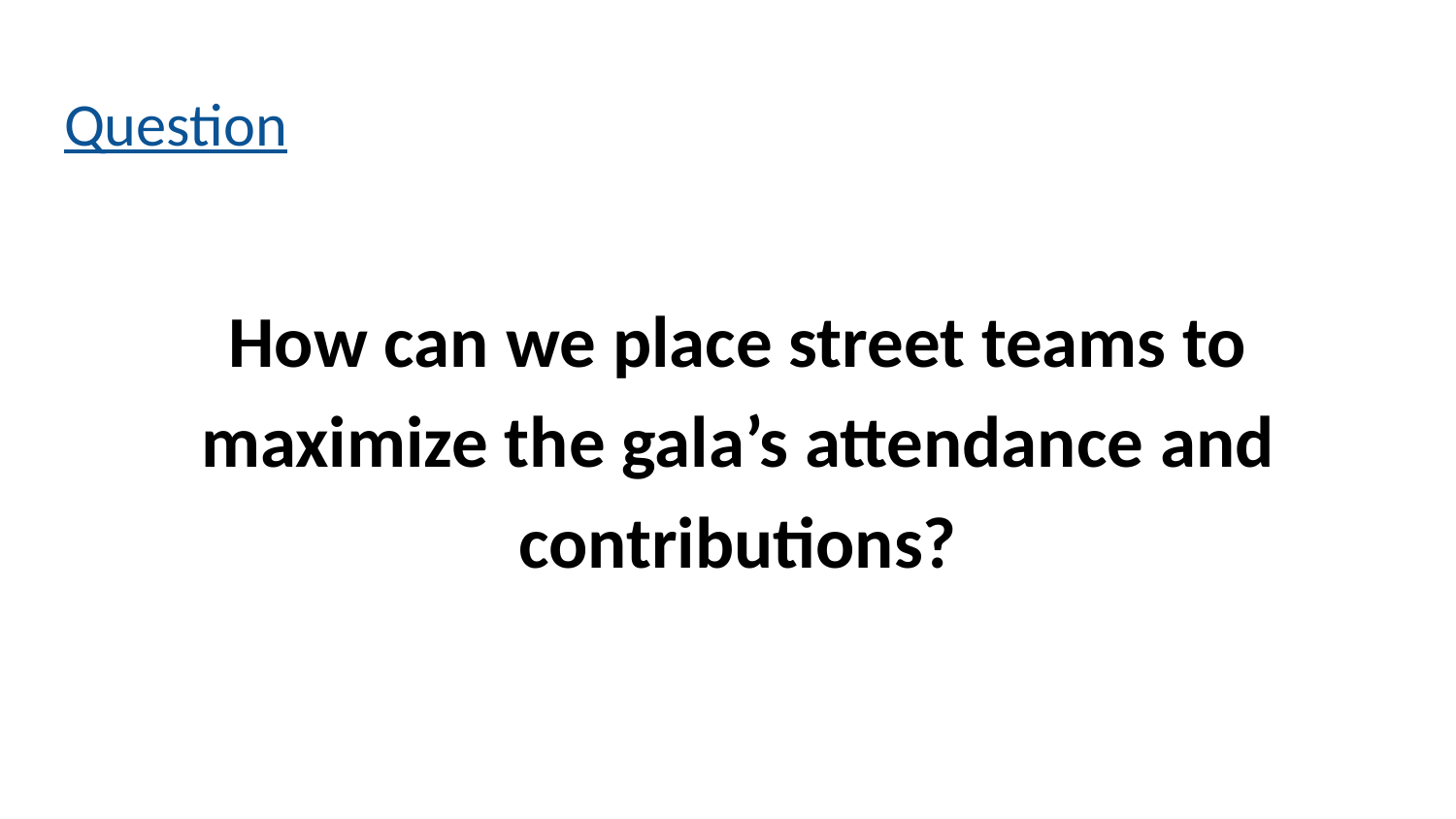

# Question
How can we place street teams to maximize the gala’s attendance and contributions?